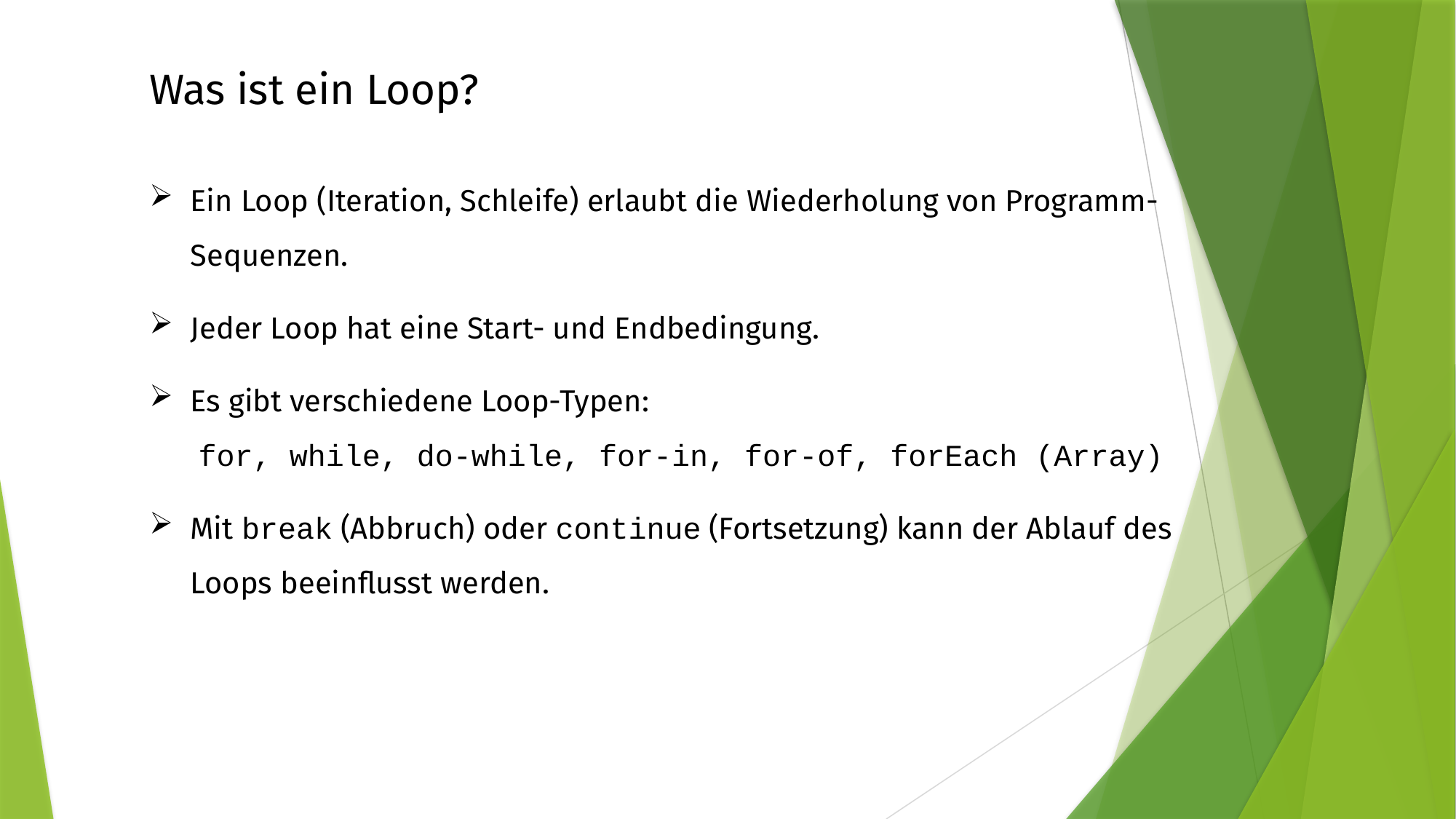

Was ist ein Loop?
Ein Loop (Iteration, Schleife) erlaubt die Wiederholung von Programm-Sequenzen.
Jeder Loop hat eine Start- und Endbedingung.
Es gibt verschiedene Loop-Typen:
 for, while, do-while, for-in, for-of, forEach (Array)
Mit break (Abbruch) oder continue (Fortsetzung) kann der Ablauf des Loops beeinflusst werden.